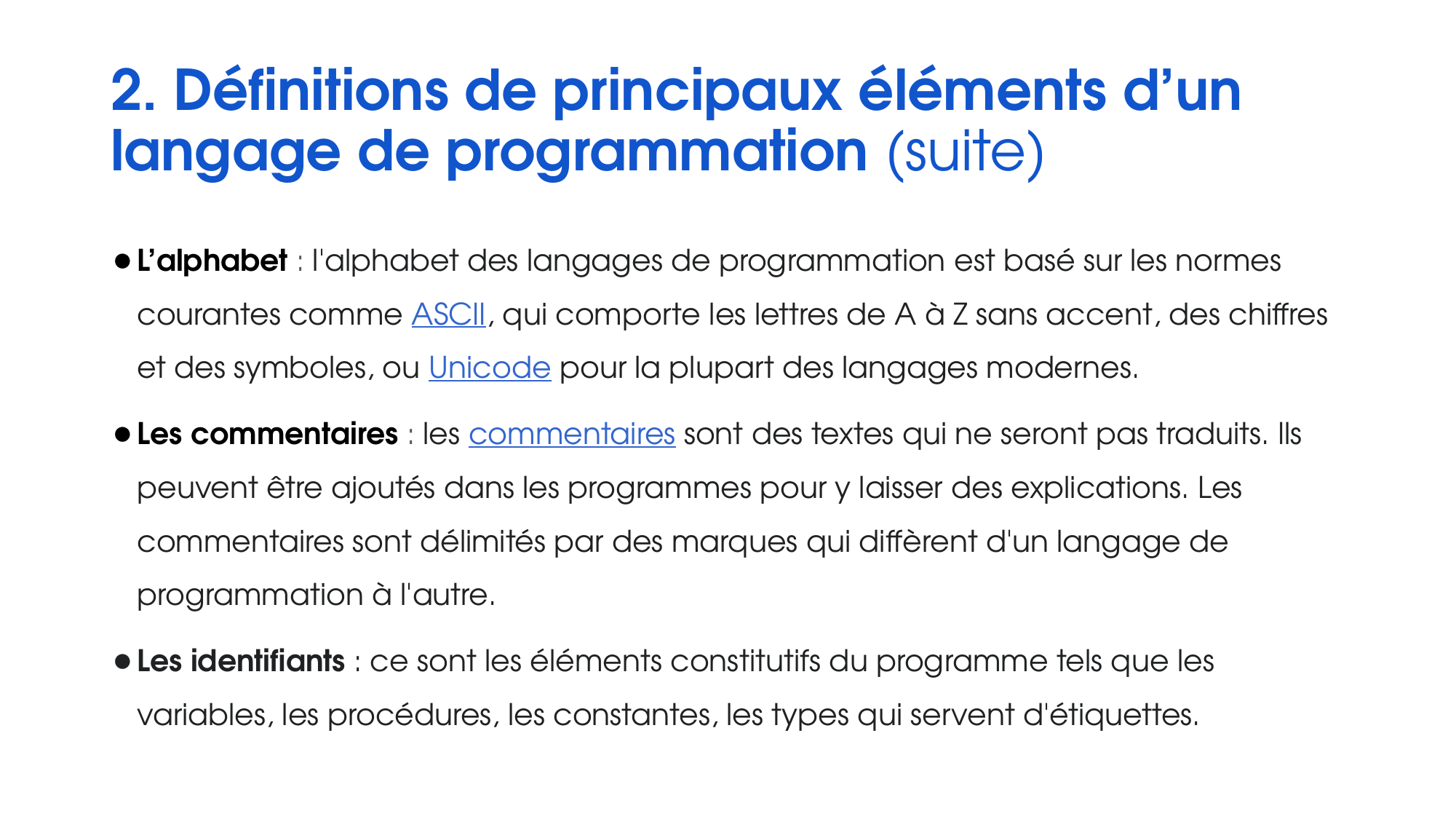

#
2. Définitions de principaux éléments d’un langage de programmation (suite)
L’alphabet : l'alphabet des langages de programmation est basé sur les normes courantes comme ASCII, qui comporte les lettres de A à Z sans accent, des chiffres et des symboles, ou Unicode pour la plupart des langages modernes.
Les commentaires : les commentaires sont des textes qui ne seront pas traduits. Ils peuvent être ajoutés dans les programmes pour y laisser des explications. Les commentaires sont délimités par des marques qui diffèrent d'un langage de programmation à l'autre.
Les identifiants : ce sont les éléments constitutifs du programme tels que les variables, les procédures, les constantes, les types qui servent d'étiquettes.